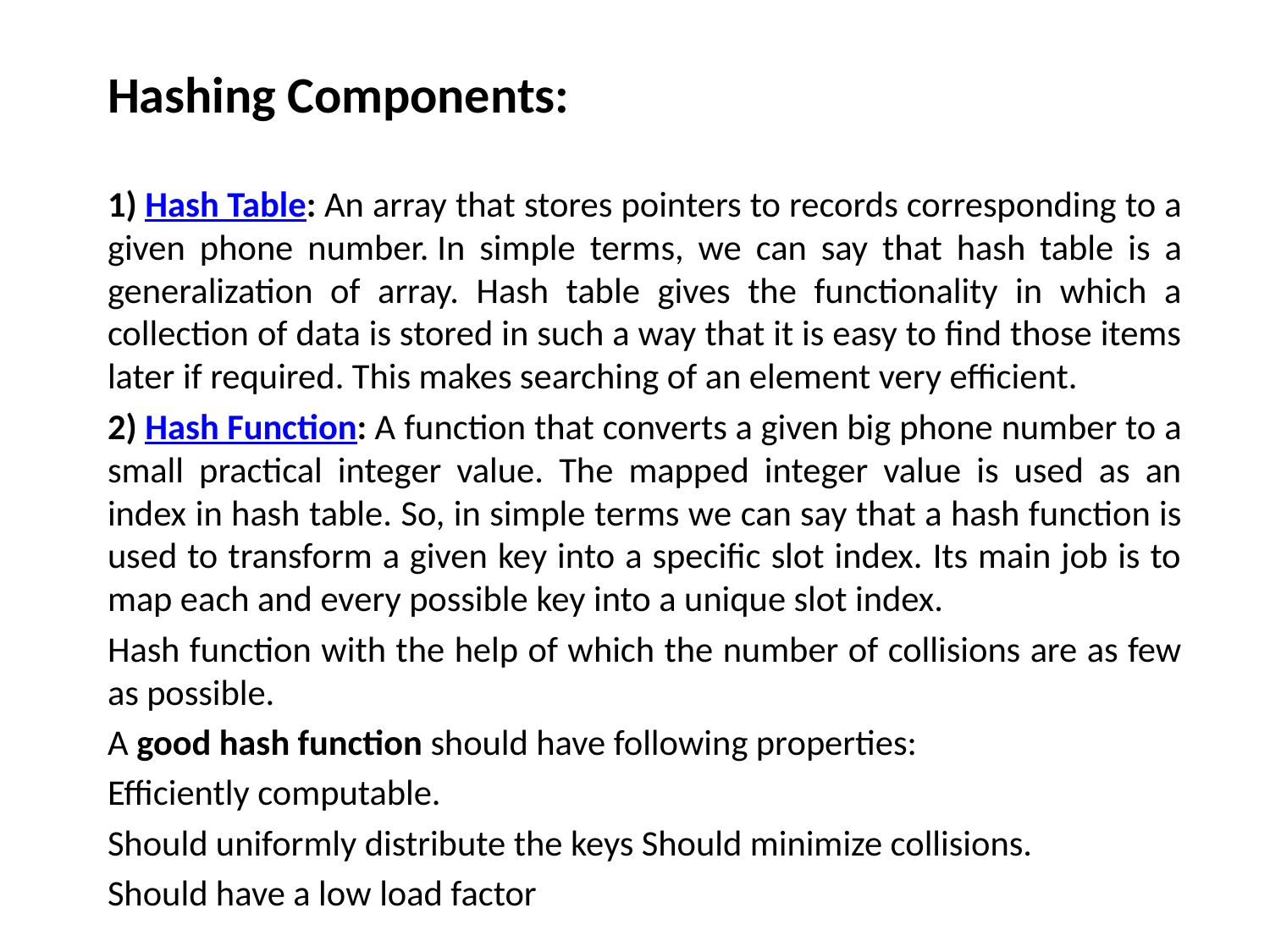

Hashing Components:

1) Hash Table: An array that stores pointers to records corresponding to a given phone number. In simple terms, we can say that hash table is a generalization of array. Hash table gives the functionality in which a collection of data is stored in such a way that it is easy to find those items later if required. This makes searching of an element very efficient.
2) Hash Function: A function that converts a given big phone number to a small practical integer value. The mapped integer value is used as an index in hash table. So, in simple terms we can say that a hash function is used to transform a given key into a specific slot index. Its main job is to map each and every possible key into a unique slot index.
Hash function with the help of which the number of collisions are as few as possible.
A good hash function should have following properties:
Efficiently computable.
Should uniformly distribute the keys Should minimize collisions.
Should have a low load factor